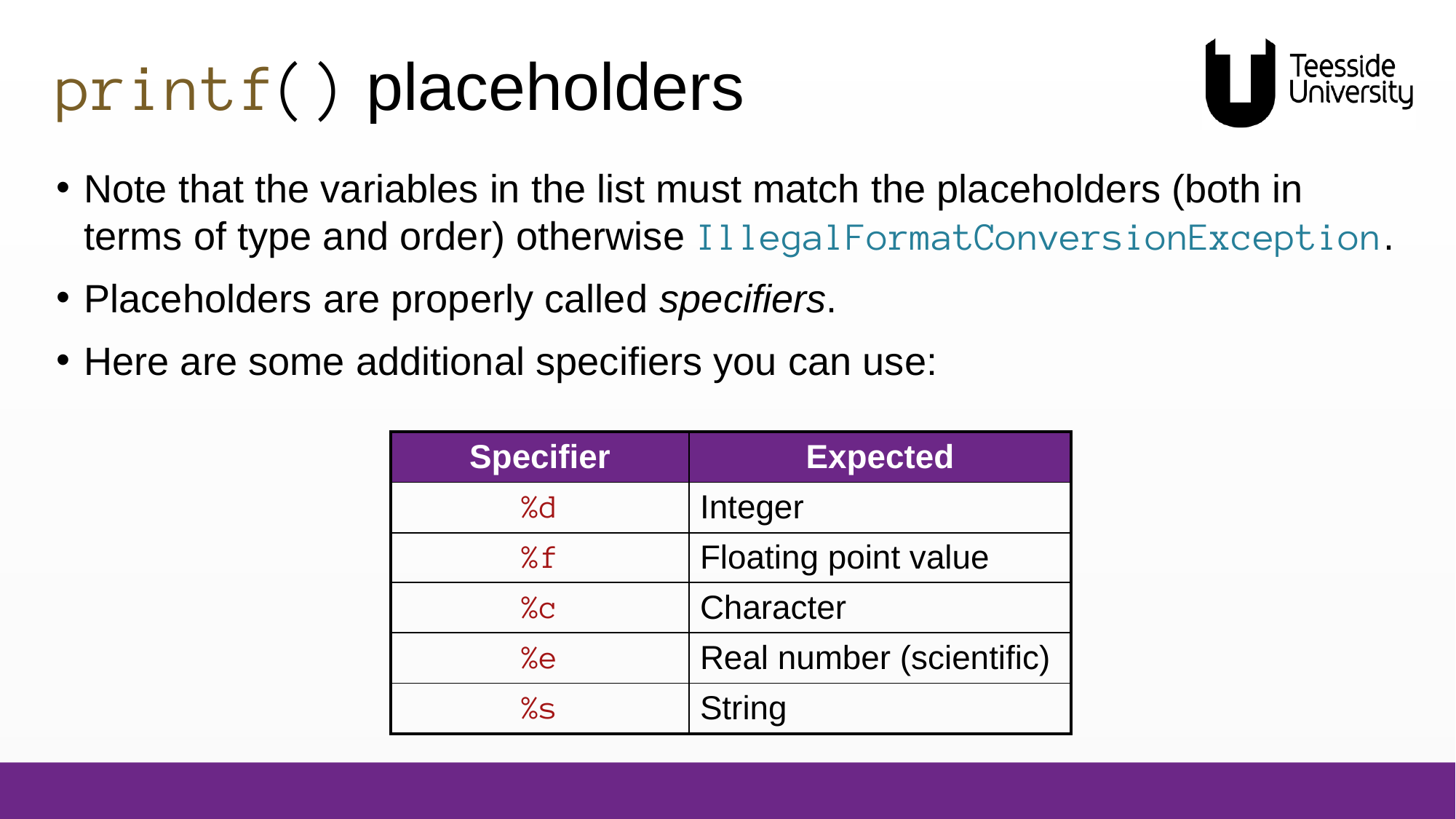

# printf() placeholders
Note that the variables in the list must match the placeholders (both in terms of type and order) otherwise IllegalFormatConversionException.
Placeholders are properly called specifiers.
Here are some additional specifiers you can use:
| Specifier | Expected |
| --- | --- |
| %d | Integer |
| %f | Floating point value |
| %c | Character |
| %e | Real number (scientific) |
| %s | String |